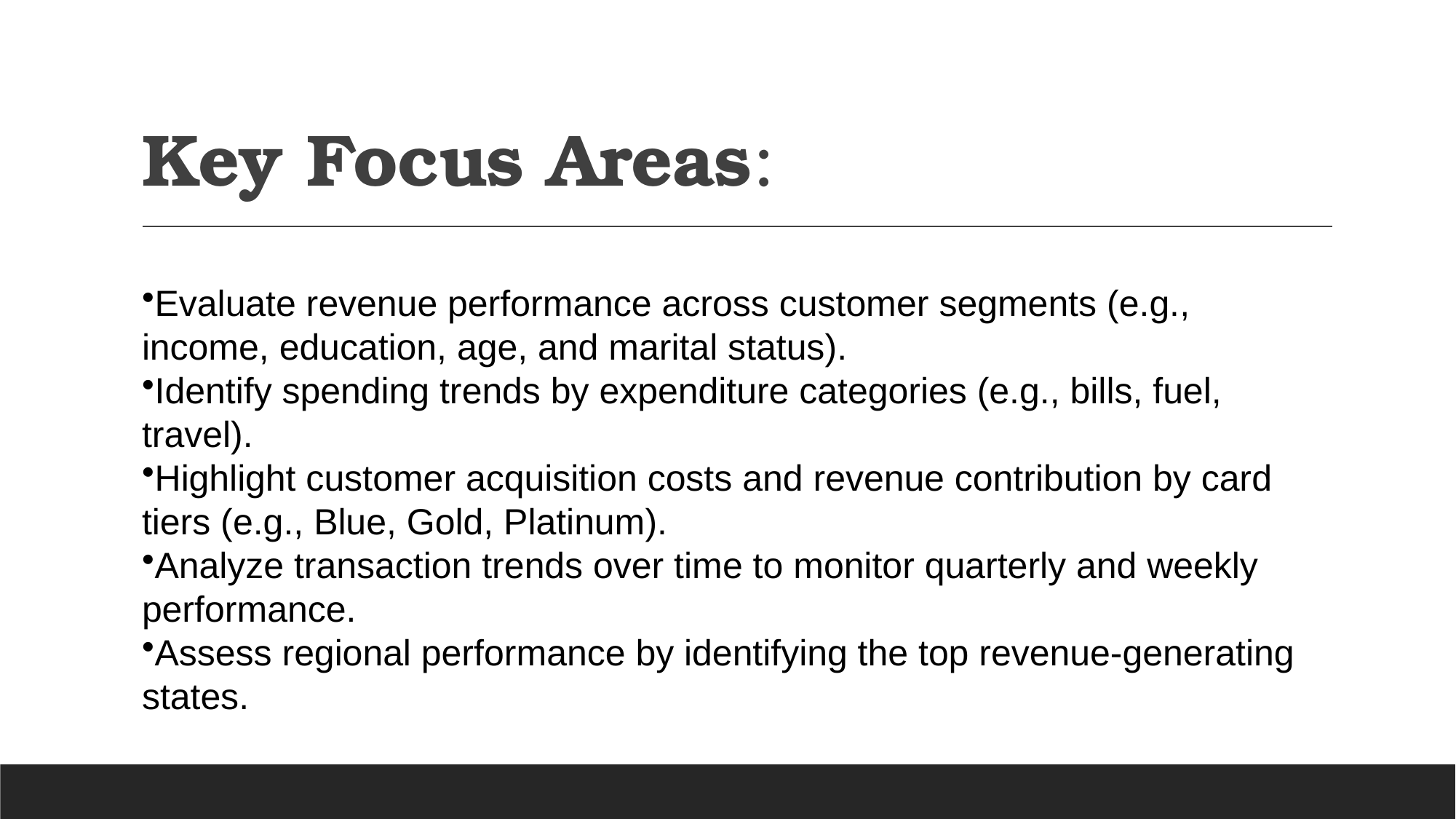

# Key Focus Areas:

Evaluate revenue performance across customer segments (e.g., income, education, age, and marital status).
Identify spending trends by expenditure categories (e.g., bills, fuel, travel).
Highlight customer acquisition costs and revenue contribution by card tiers (e.g., Blue, Gold, Platinum).
Analyze transaction trends over time to monitor quarterly and weekly performance.
Assess regional performance by identifying the top revenue-generating states.